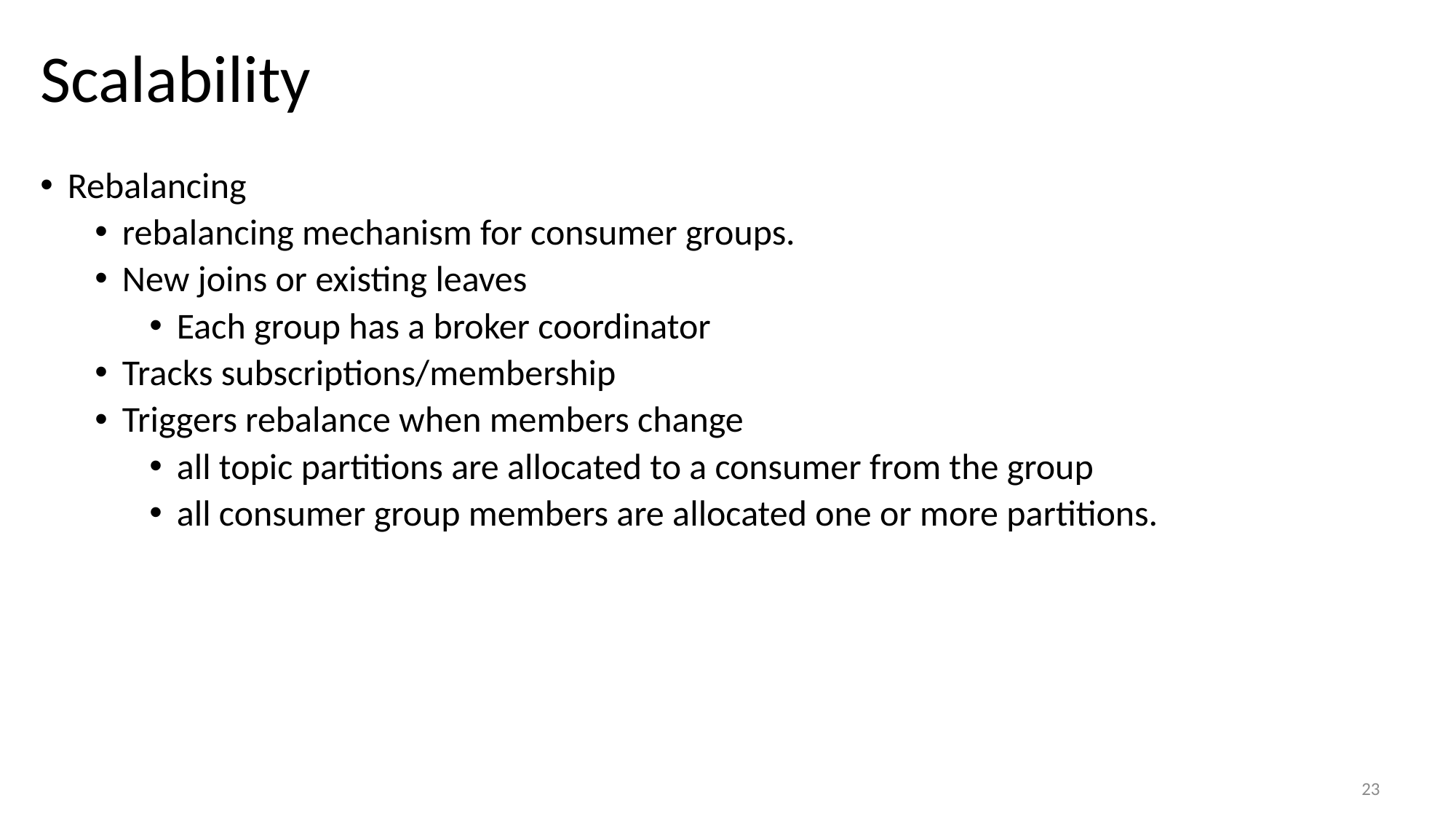

# Scalability
Rebalancing
rebalancing mechanism for consumer groups.
New joins or existing leaves
Each group has a broker coordinator
Tracks subscriptions/membership
Triggers rebalance when members change
all topic partitions are allocated to a consumer from the group
all consumer group members are allocated one or more partitions.